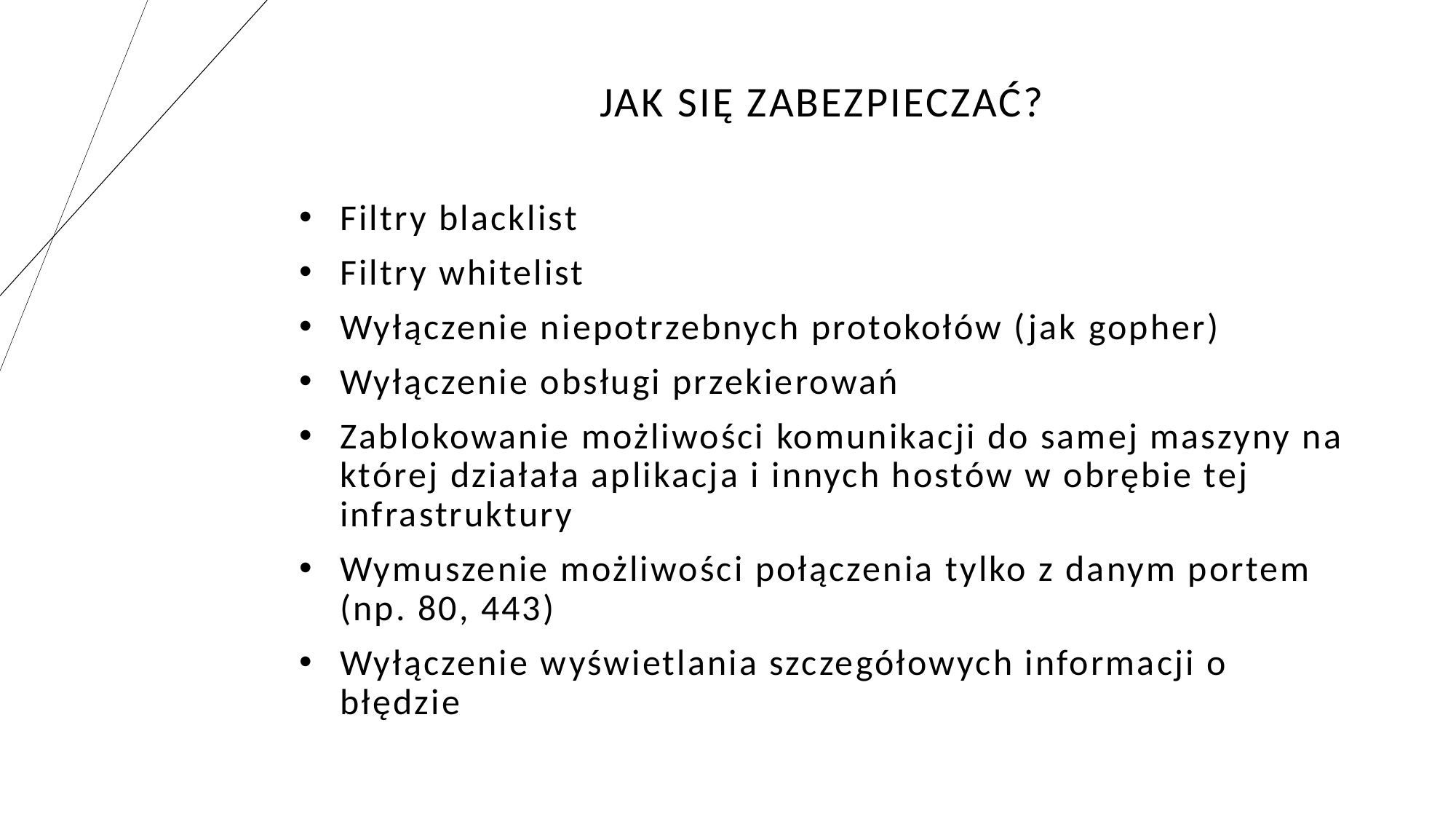

# Jak się zabezpieczać?
Filtry blacklist
Filtry whitelist
Wyłączenie niepotrzebnych protokołów (jak gopher)
Wyłączenie obsługi przekierowań
Zablokowanie możliwości komunikacji do samej maszyny na której działała aplikacja i innych hostów w obrębie tej infrastruktury
Wymuszenie możliwości połączenia tylko z danym portem (np. 80, 443)
Wyłączenie wyświetlania szczegółowych informacji o błędzie